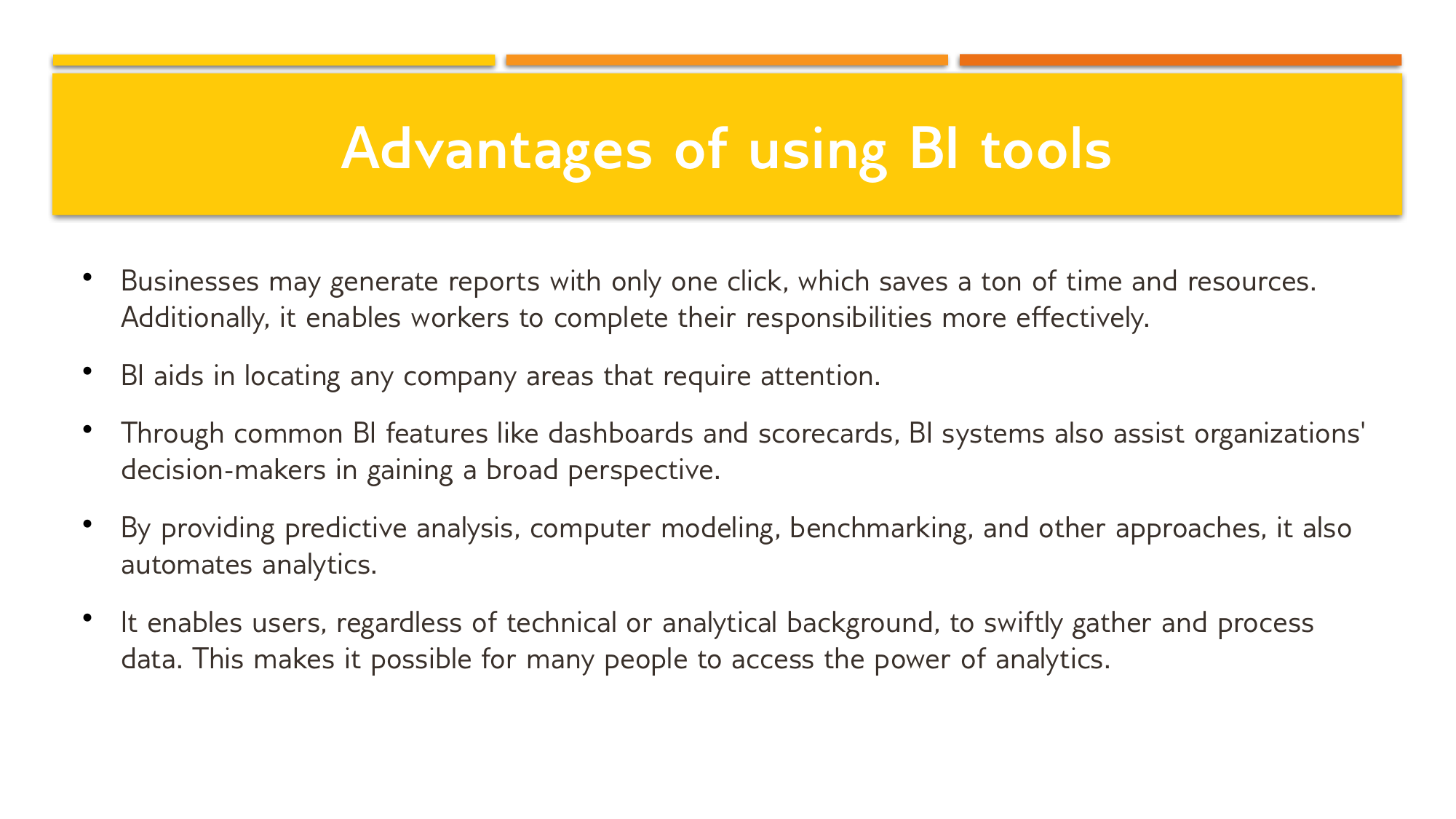

# Advantages of using BI tools
Businesses may generate reports with only one click, which saves a ton of time and resources. Additionally, it enables workers to complete their responsibilities more effectively.
BI aids in locating any company areas that require attention.
Through common BI features like dashboards and scorecards, BI systems also assist organizations' decision-makers in gaining a broad perspective.
By providing predictive analysis, computer modeling, benchmarking, and other approaches, it also automates analytics.
It enables users, regardless of technical or analytical background, to swiftly gather and process data. This makes it possible for many people to access the power of analytics.